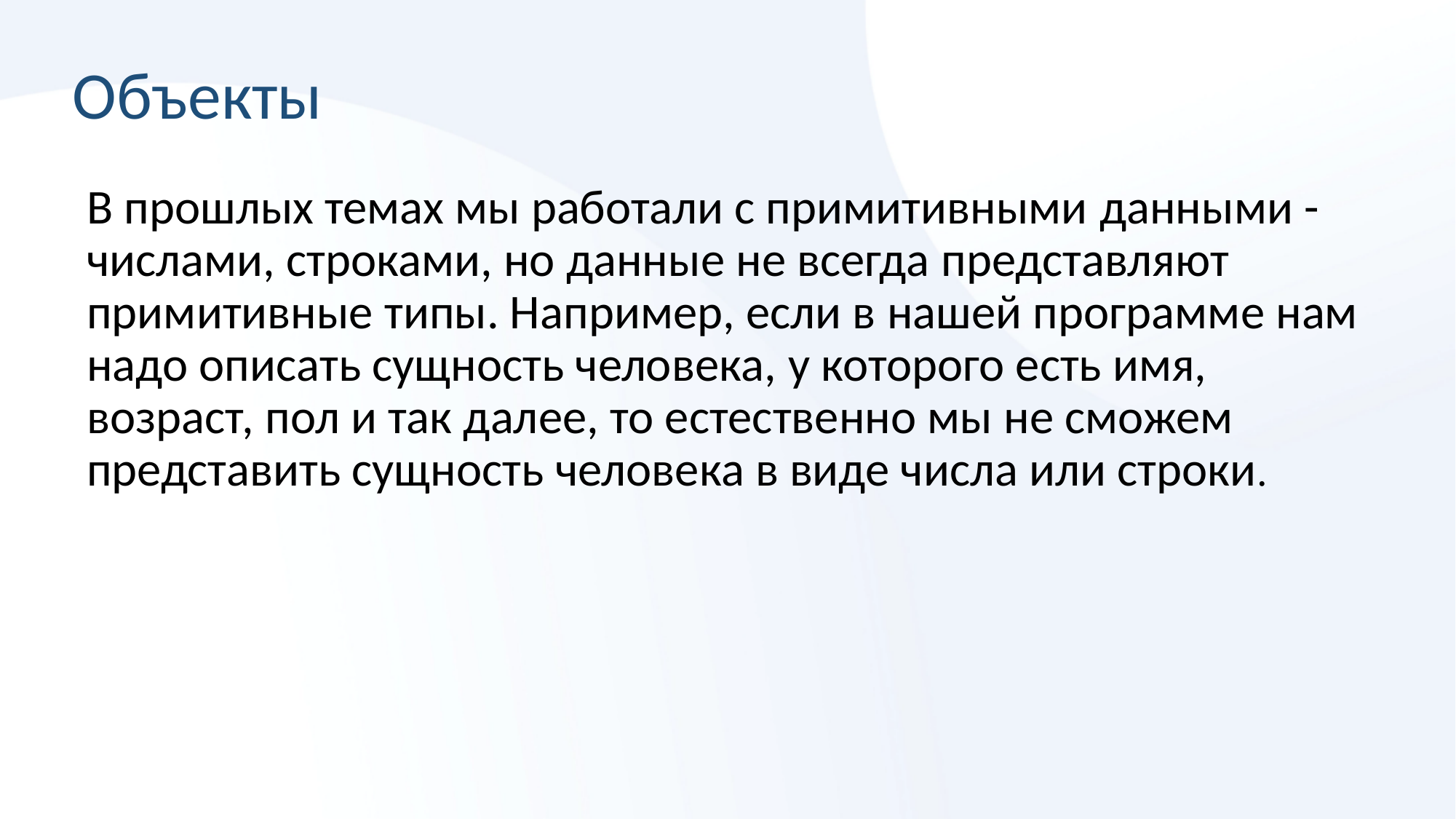

# Объекты
В прошлых темах мы работали с примитивными данными - числами, строками, но данные не всегда представляют примитивные типы. Например, если в нашей программе нам надо описать сущность человека, у которого есть имя, возраст, пол и так далее, то естественно мы не сможем представить сущность человека в виде числа или строки.